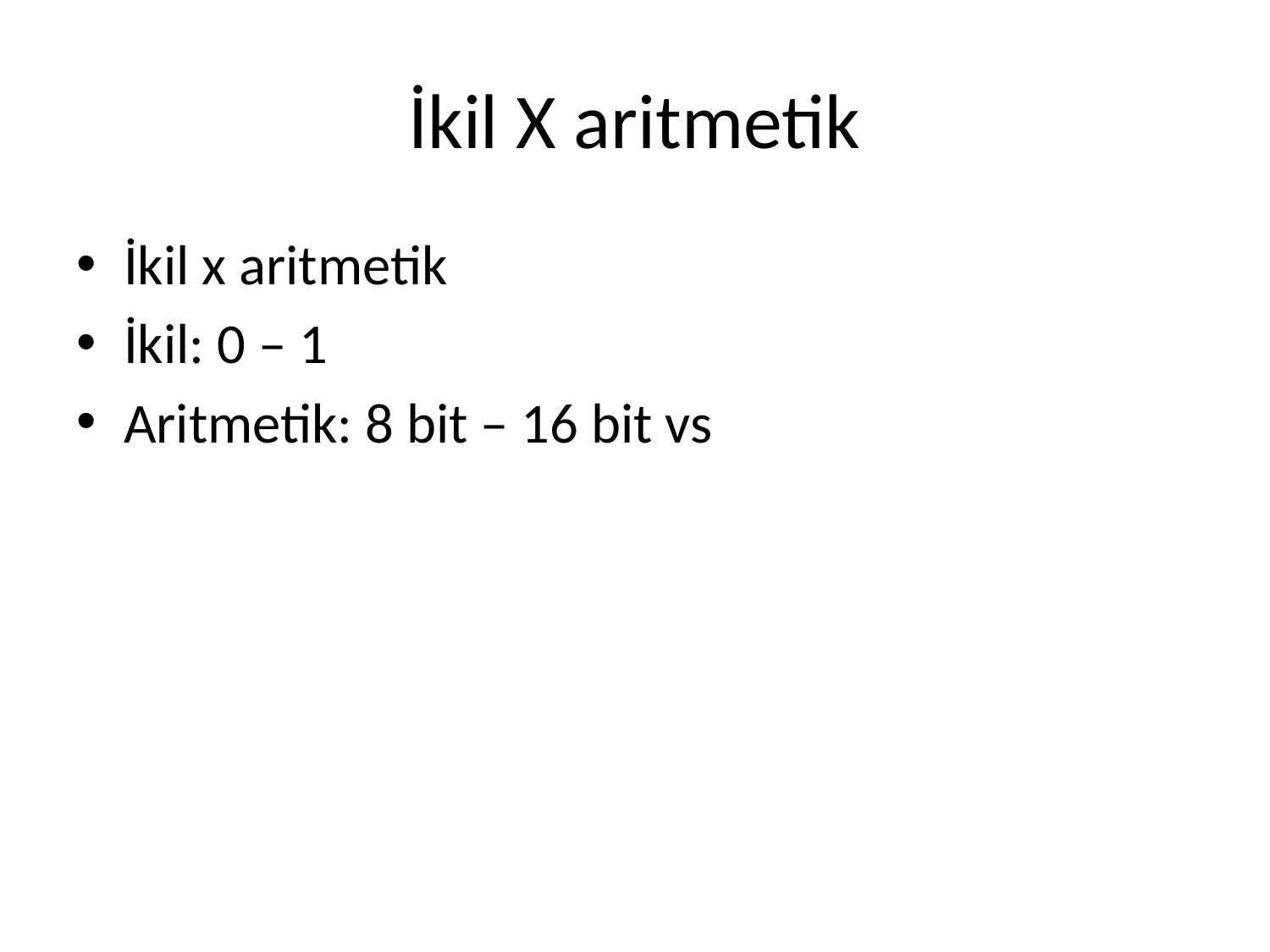

# İkil X aritmetik
İkil x aritmetik
İkil: 0 – 1
Aritmetik: 8 bit – 16 bit vs